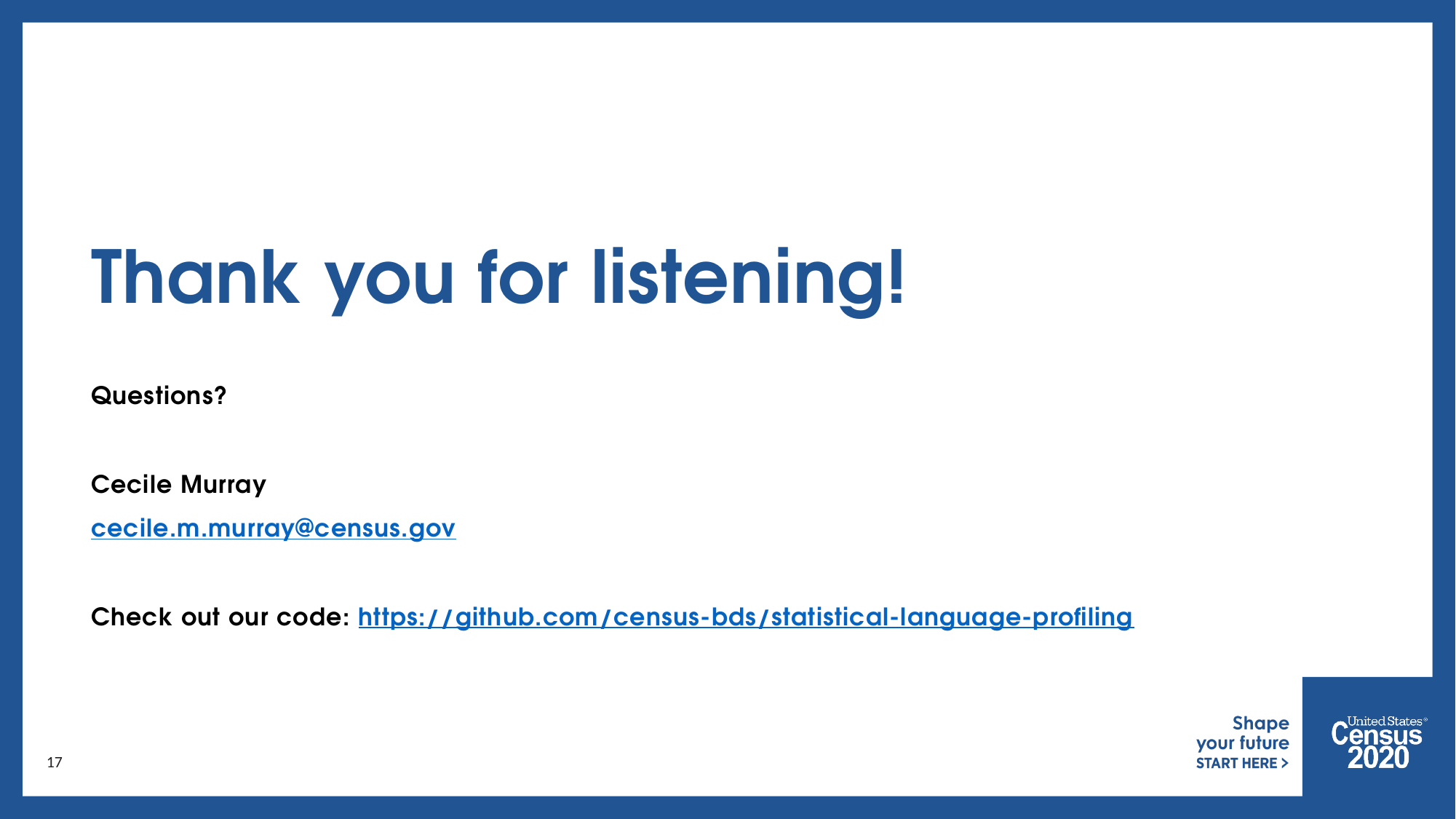

# Thank you for listening!
Questions?

Cecile Murray
cecile.m.murray@census.gov

Check out our code: https://github.com/census-bds/statistical-language-profiling
17